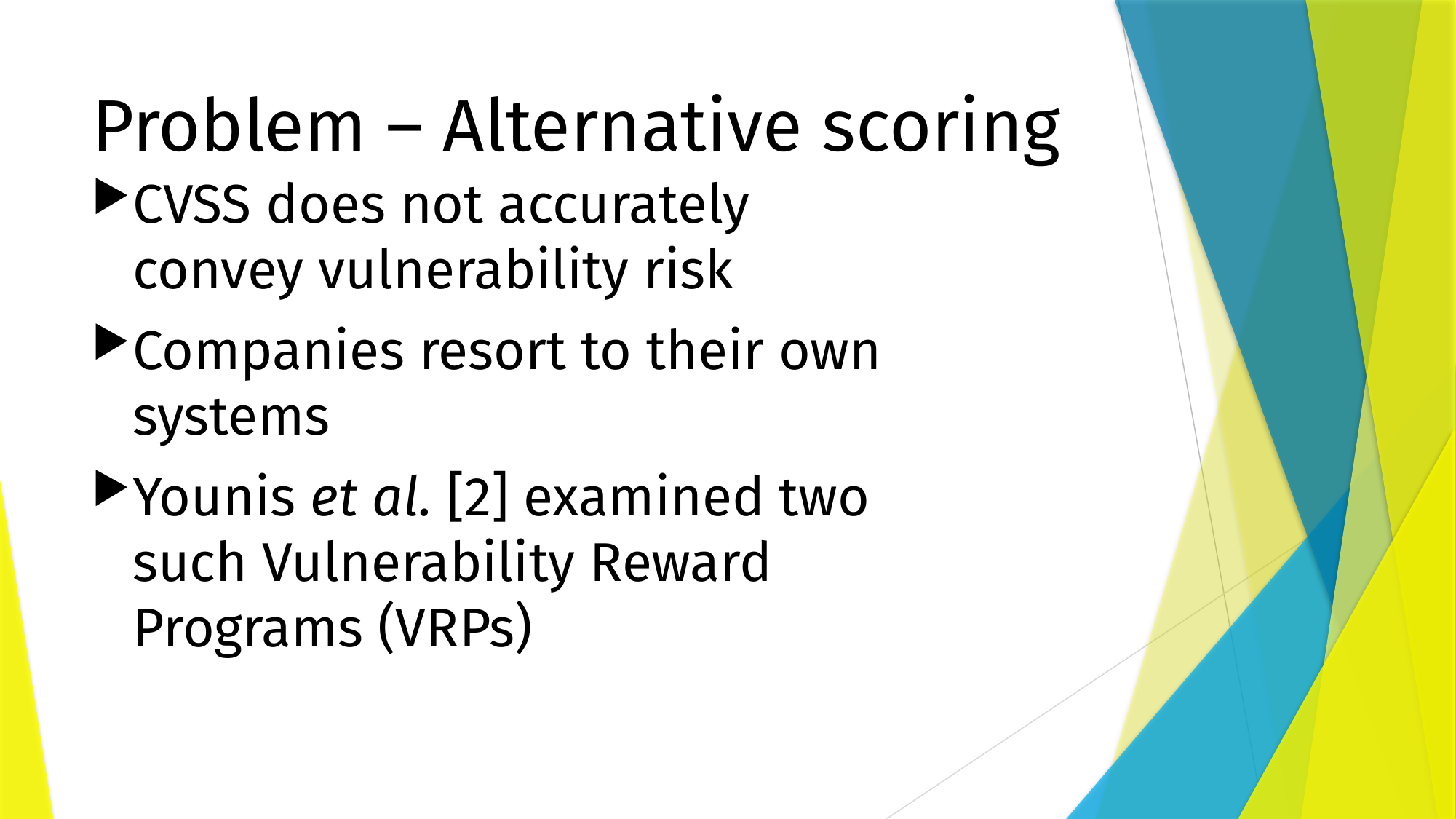

# Problem – Alternative scoring
CVSS does not accurately convey vulnerability risk
Companies resort to their own systems
Younis et al. [2] examined two such Vulnerability Reward Programs (VRPs)